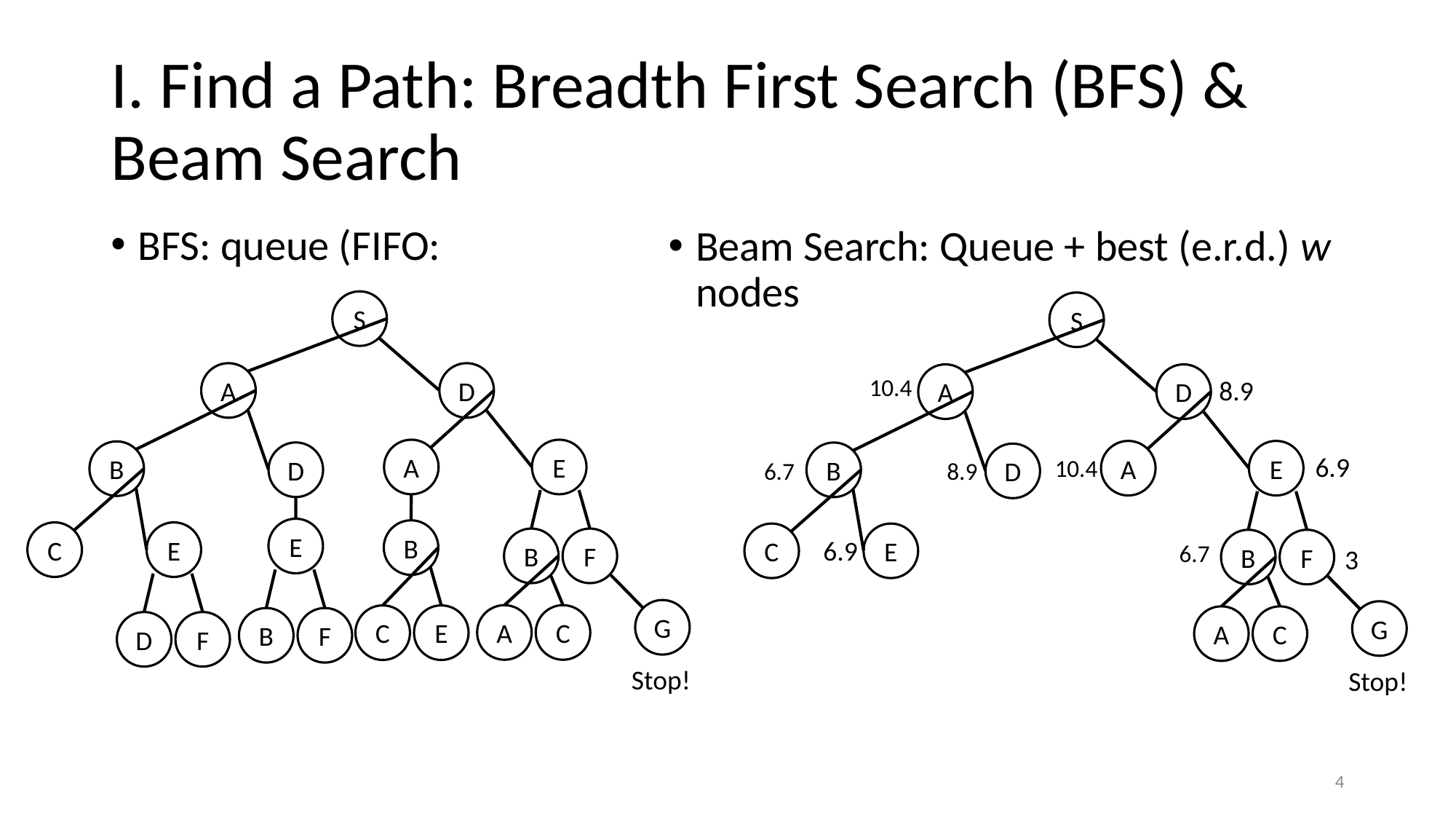

# I. Find a Path: Breadth First Search (BFS) & Beam Search
BFS: queue (FIFO:
Beam Search: Queue + best (e.r.d.) w nodes
S
S
A
D
A
D
10.4
8.9
A
E
A
E
B
D
B
D
6.9
10.4
8.9
6.7
E
B
C
E
C
E
6.9
B
F
B
F
6.7
3
G
G
A
C
C
E
A
C
B
F
D
F
Stop!
Stop!
4